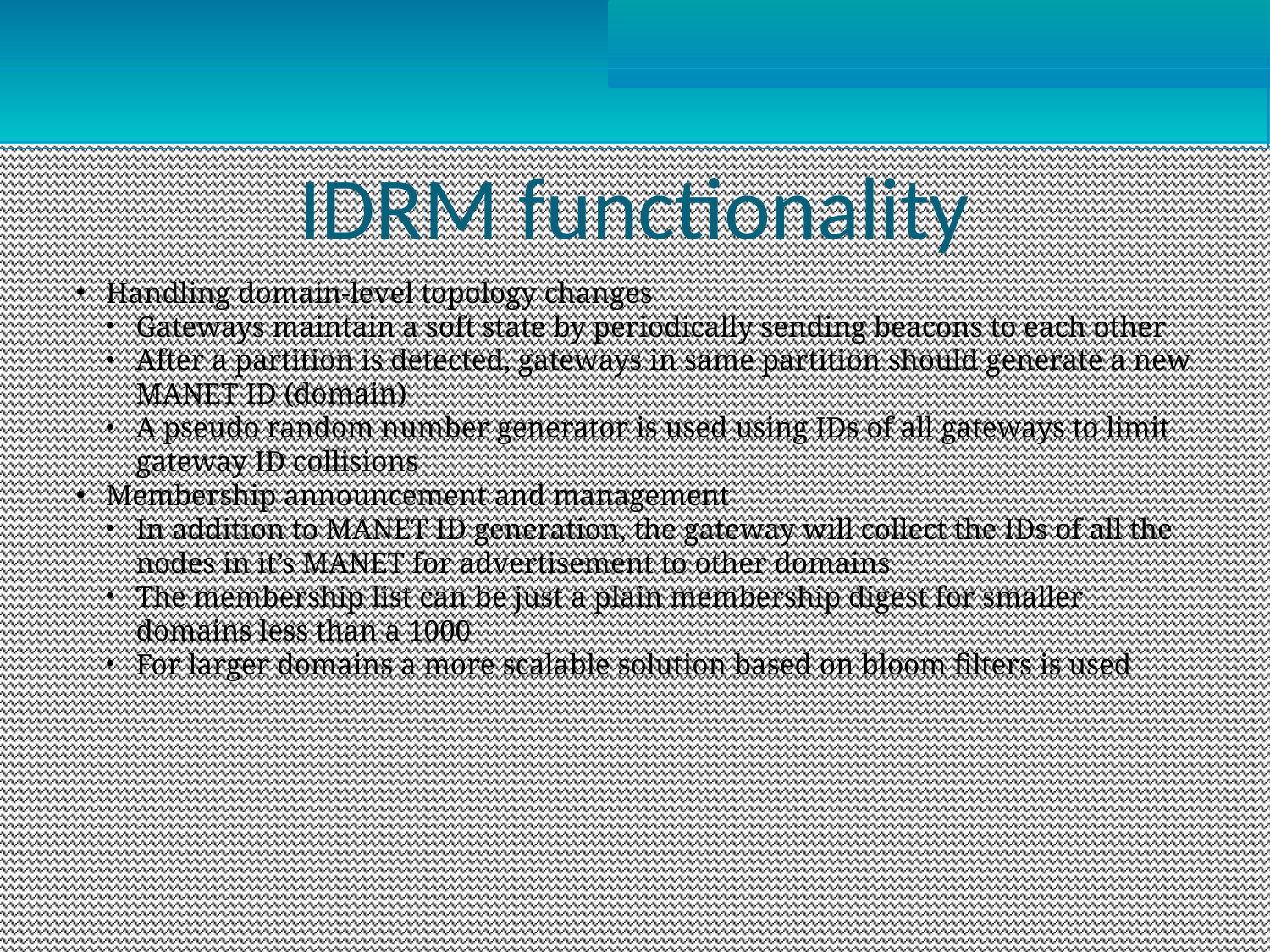

IDRM functionality
Handling domain-level topology changes
Gateways maintain a soft state by periodically sending beacons to each other
After a partition is detected, gateways in same partition should generate a new MANET ID (domain)
A pseudo random number generator is used using IDs of all gateways to limit gateway ID collisions
Membership announcement and management
In addition to MANET ID generation, the gateway will collect the IDs of all the nodes in it’s MANET for advertisement to other domains
The membership list can be just a plain membership digest for smaller domains less than a 1000
For larger domains a more scalable solution based on bloom filters is used